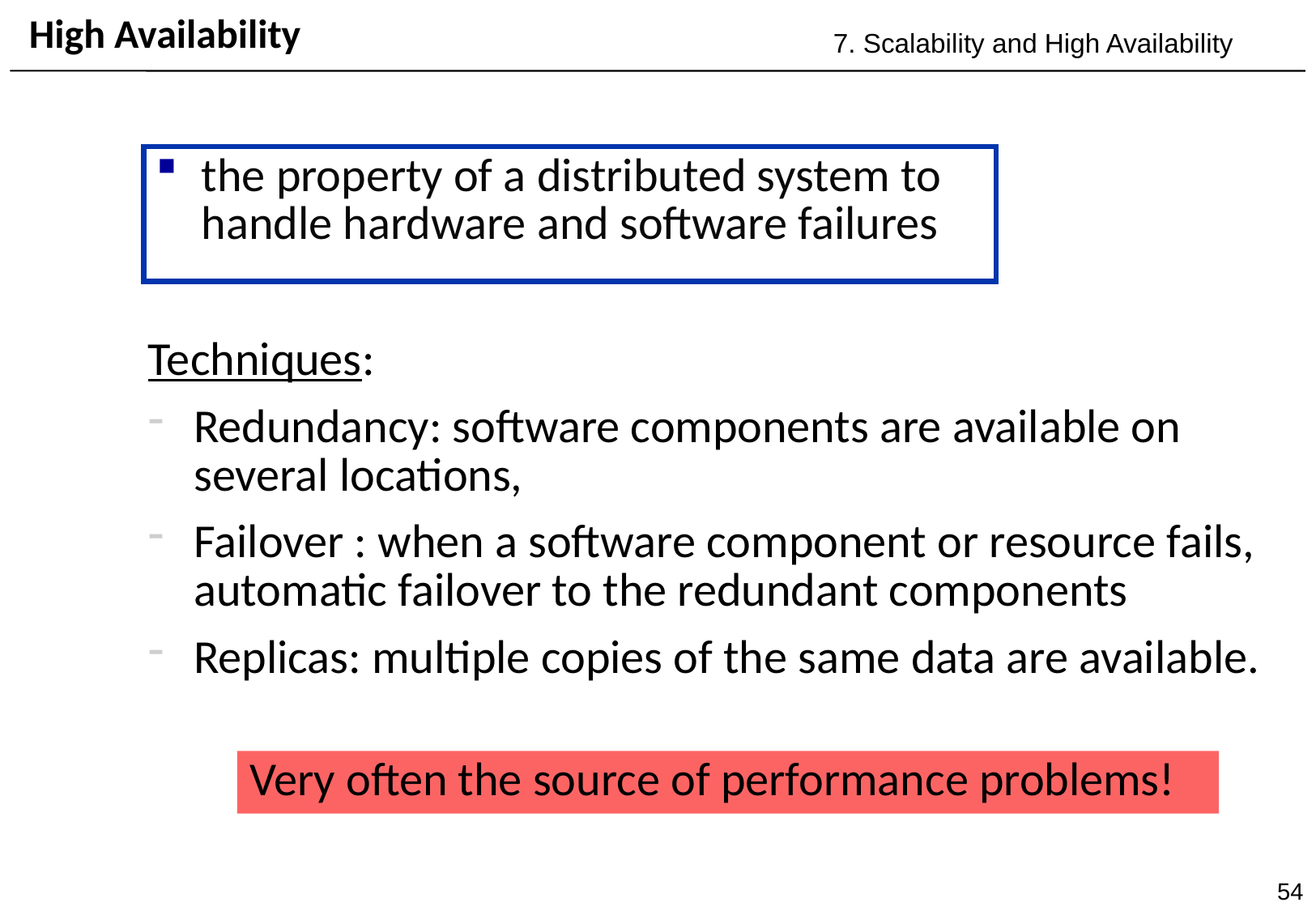

# High Availability
7. Scalability and High Availability
the property of a distributed system to handle hardware and software failures

Techniques:
Redundancy: software components are available on several locations,
Failover : when a software component or resource fails, automatic failover to the redundant components
Replicas: multiple copies of the same data are available.

Very often the source of performance problems!

54